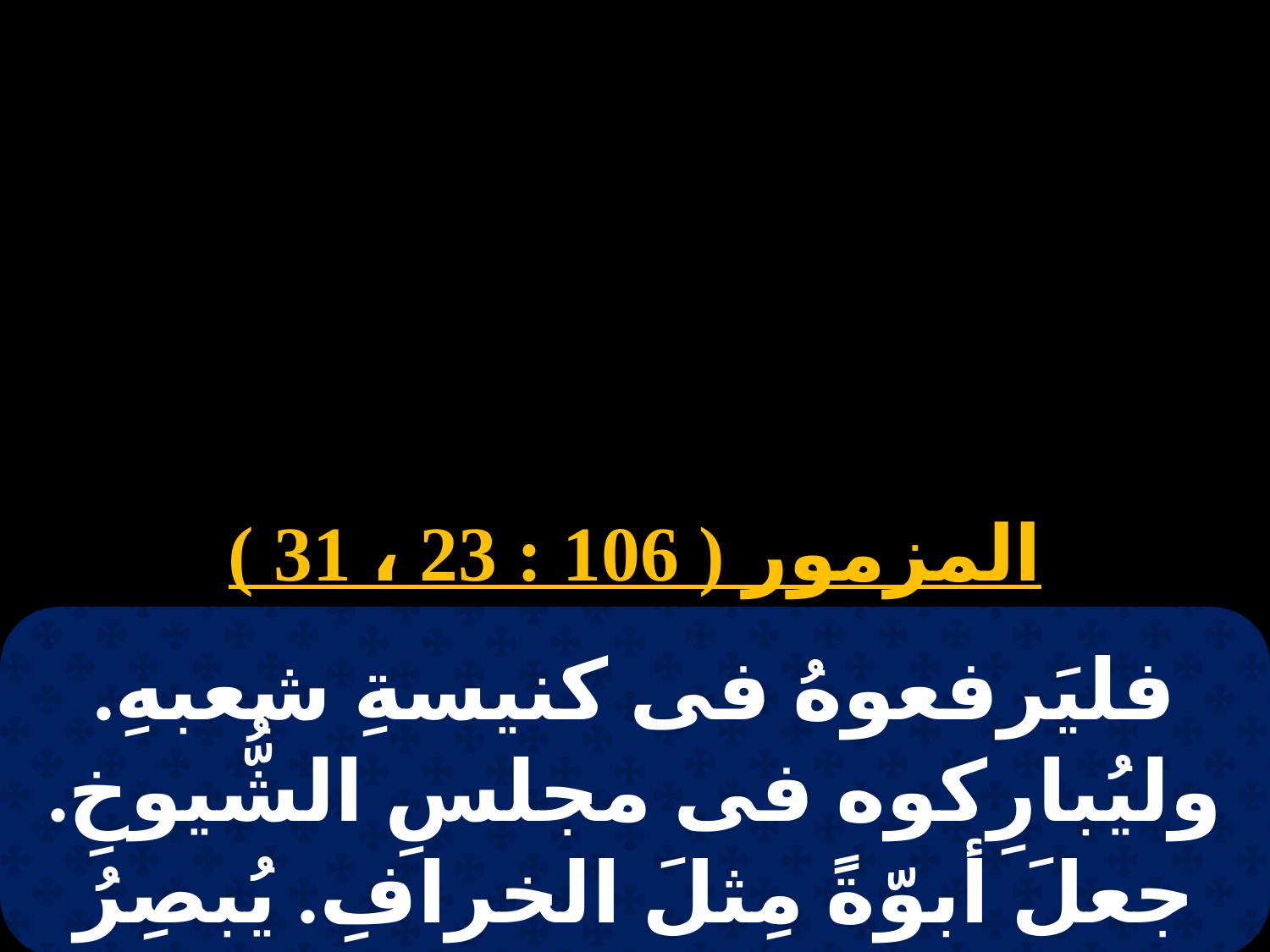

# 29 هاتور
المزمور ( 106 : 23 ، 31 )
فليَرفعوهُ فى كنيسةِ شعبهِ. وليُبارِكوه فى مجلسِ الشُّيوخِ. جعلَ أبوّةً مِثلَ الخرافِ. يُبصِرُ المُستقيمونَ ويَفرحونَ.